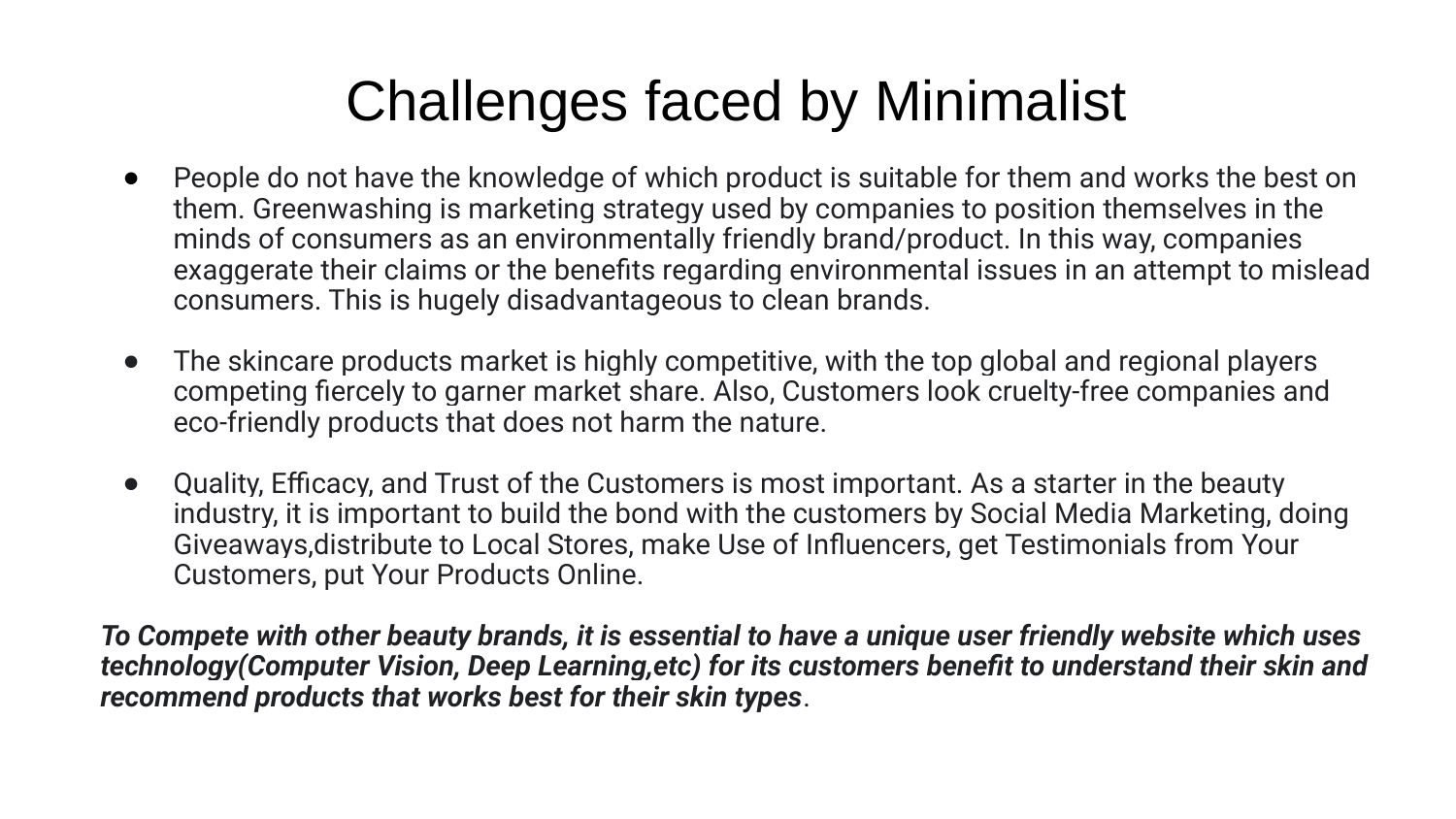

Challenges faced by Minimalist
People do not have the knowledge of which product is suitable for them and works the best on them. Greenwashing is marketing strategy used by companies to position themselves in the minds of consumers as an environmentally friendly brand/product. In this way, companies exaggerate their claims or the benefits regarding environmental issues in an attempt to mislead consumers. This is hugely disadvantageous to clean brands.

The skincare products market is highly competitive, with the top global and regional players competing fiercely to garner market share. Also, Customers look cruelty-free companies and eco-friendly products that does not harm the nature.

Quality, Efficacy, and Trust of the Customers is most important. As a starter in the beauty industry, it is important to build the bond with the customers by Social Media Marketing, doing Giveaways,distribute to Local Stores, make Use of Influencers, get Testimonials from Your Customers, put Your Products Online.

To Compete with other beauty brands, it is essential to have a unique user friendly website which uses technology(Computer Vision, Deep Learning,etc) for its customers benefit to understand their skin and recommend products that works best for their skin types.